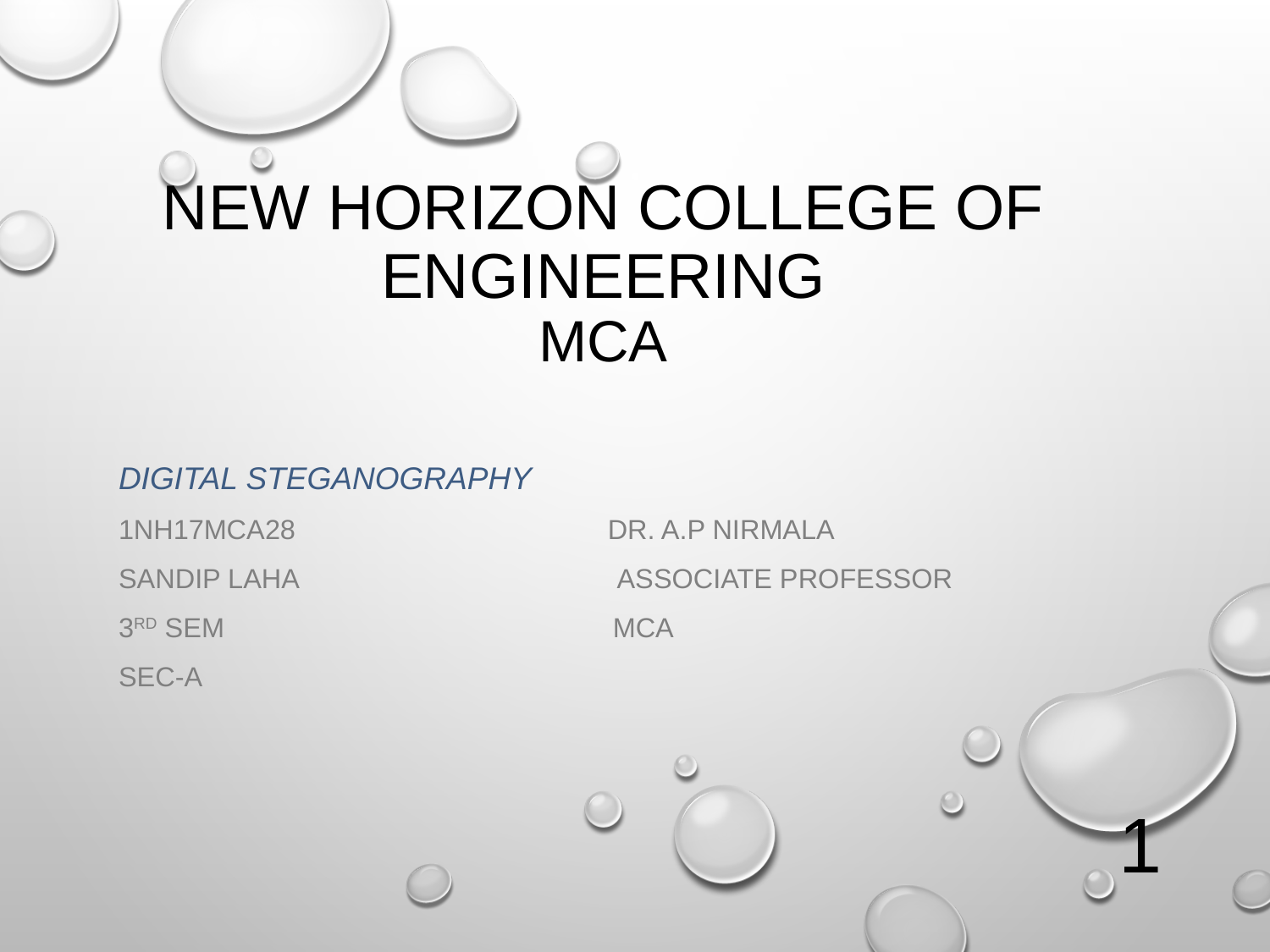

# New Horizon college of Engineering MCA
Digital Steganography
1NH17MCA28                                         Dr. A.P Nirmala
Sandip Laha                                          ASSOCIATE Professor
3rd Sem                                                   MCA
Sec-A
1